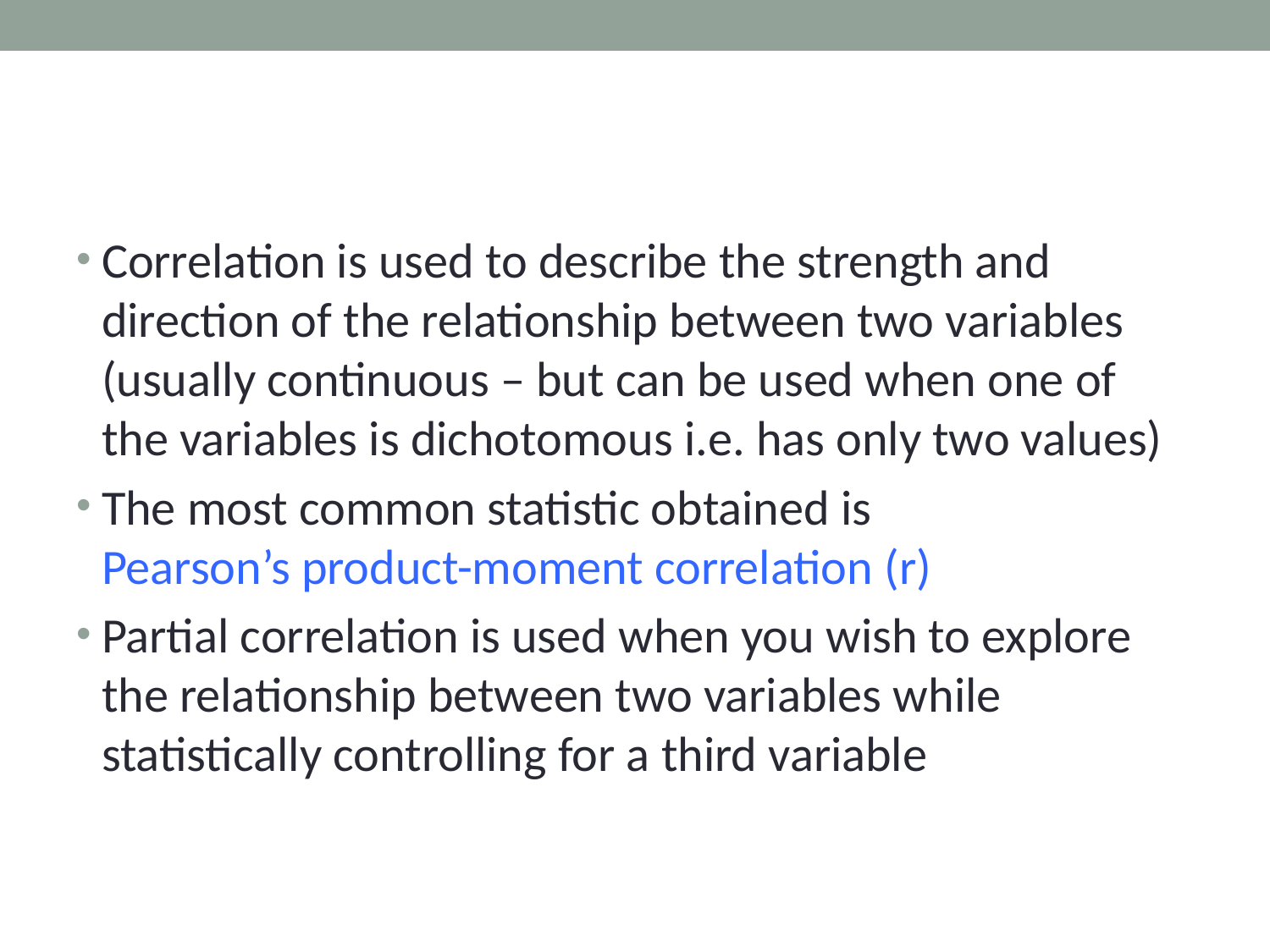

#
Correlation is used to describe the strength and direction of the relationship between two variables (usually continuous – but can be used when one of the variables is dichotomous i.e. has only two values)
The most common statistic obtained is
Pearson’s product-moment correlation (r)
Partial correlation is used when you wish to explore the relationship between two variables while statistically controlling for a third variable